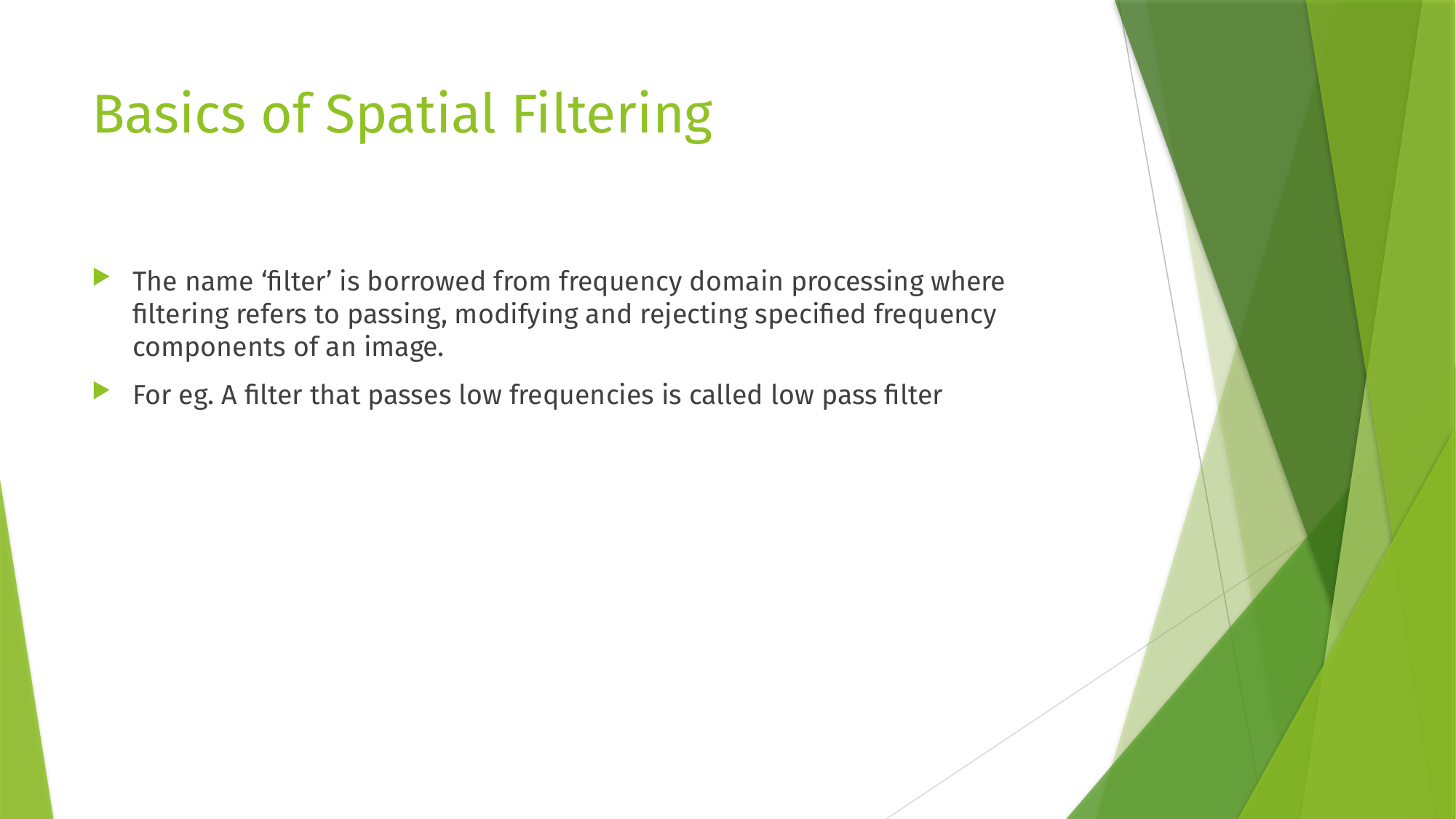

# Basics of Spatial Filtering
The name ‘filter’ is borrowed from frequency domain processing where filtering refers to passing, modifying and rejecting specified frequency components of an image.
For eg. A filter that passes low frequencies is called low pass filter